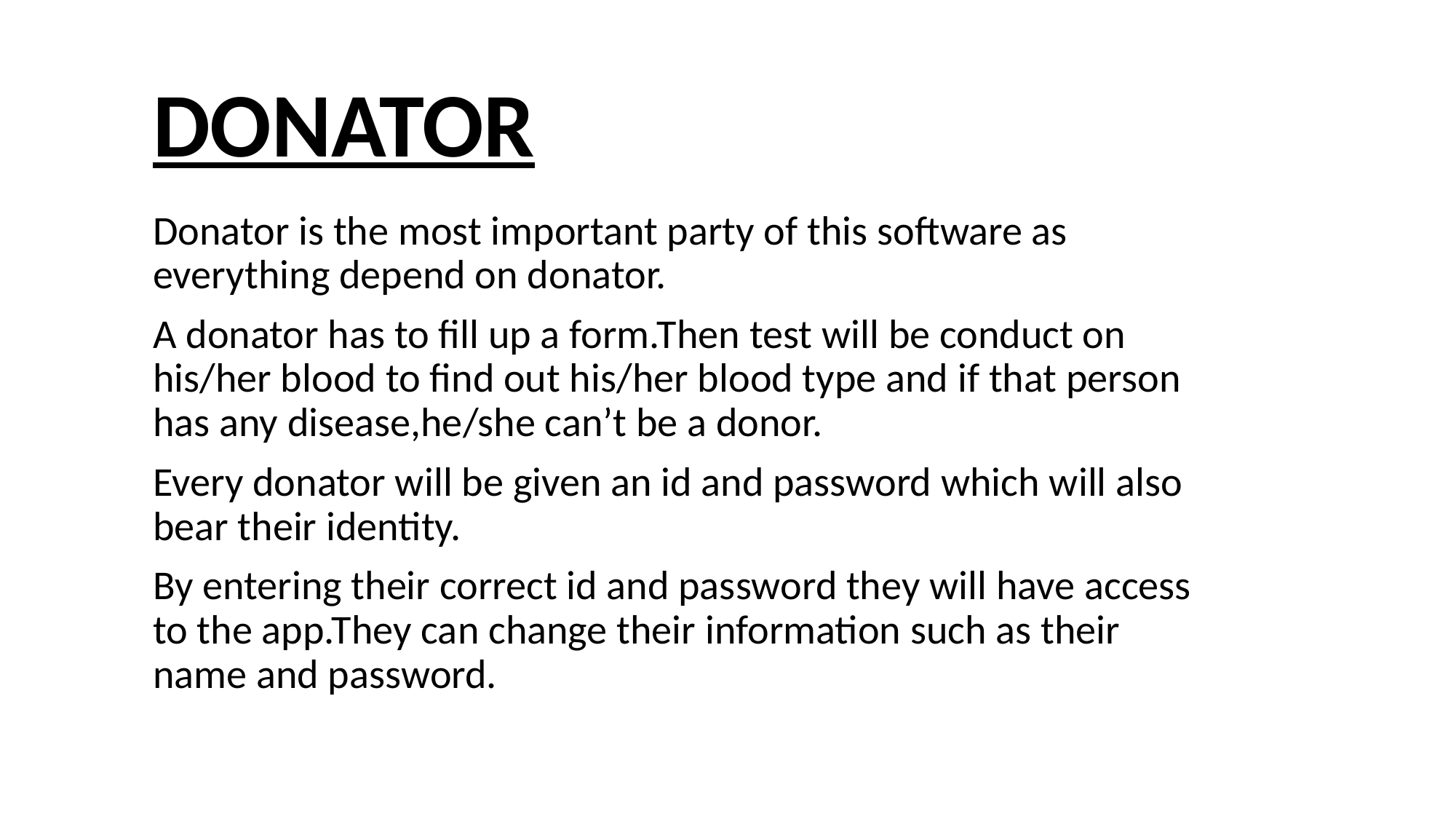

# DONATOR

Donator is the most important party of this software as everything depend on donator.
A donator has to fill up a form.Then test will be conduct on his/her blood to find out his/her blood type and if that person has any disease,he/she can’t be a donor.
Every donator will be given an id and password which will also bear their identity.
By entering their correct id and password they will have access to the app.They can change their information such as their name and password.